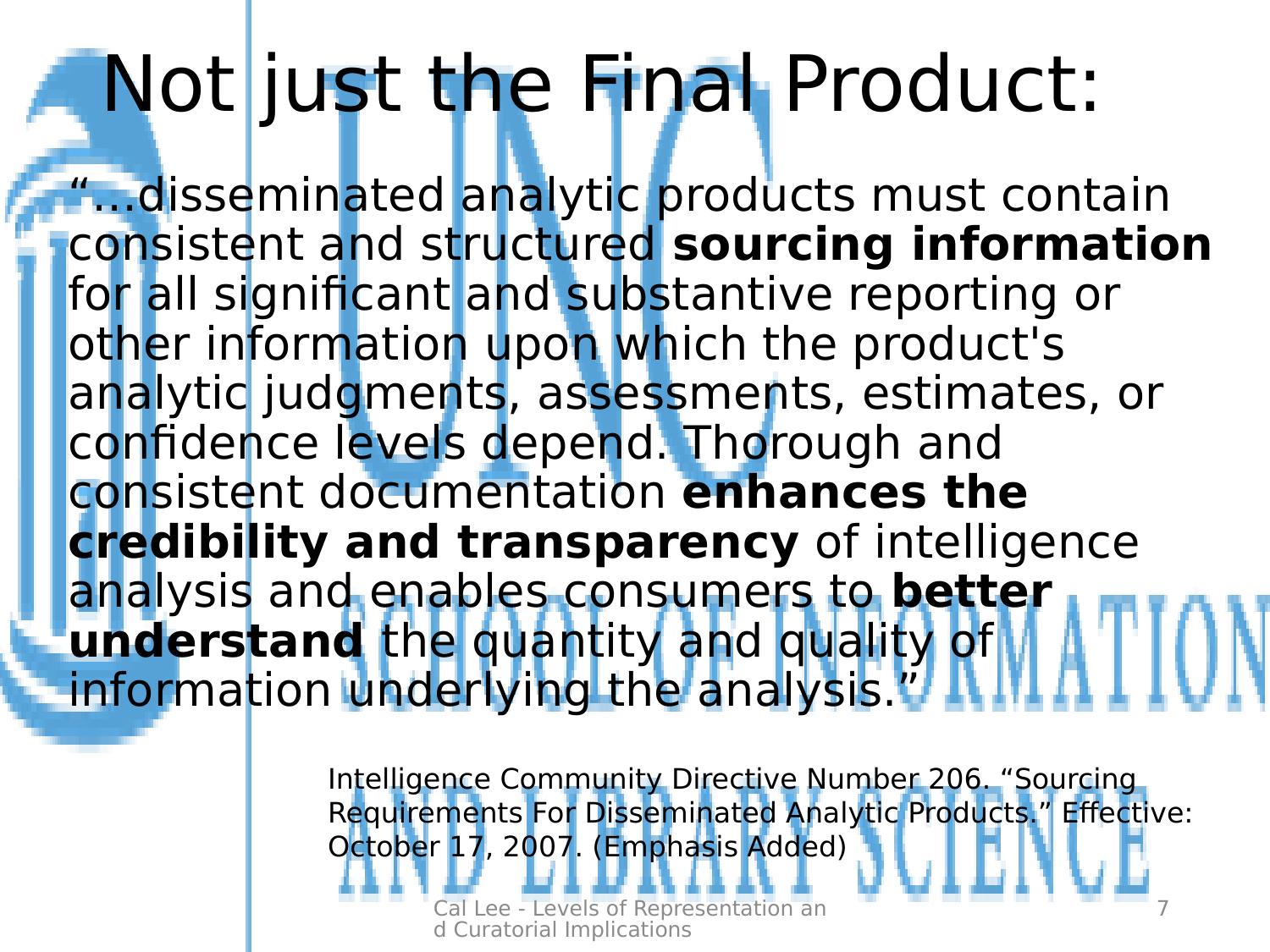

# Not just the Final Product:
“…disseminated analytic products must contain consistent and structured sourcing information for all significant and substantive reporting or other information upon which the product's analytic judgments, assessments, estimates, or confidence levels depend. Thorough and consistent documentation enhances the credibility and transparency of intelligence analysis and enables consumers to better understand the quantity and quality of information underlying the analysis.”
Intelligence Community Directive Number 206. “Sourcing Requirements For Disseminated Analytic Products.” Effective: October 17, 2007. (Emphasis Added)
Cal Lee - Levels of Representation and Curatorial Implications
7